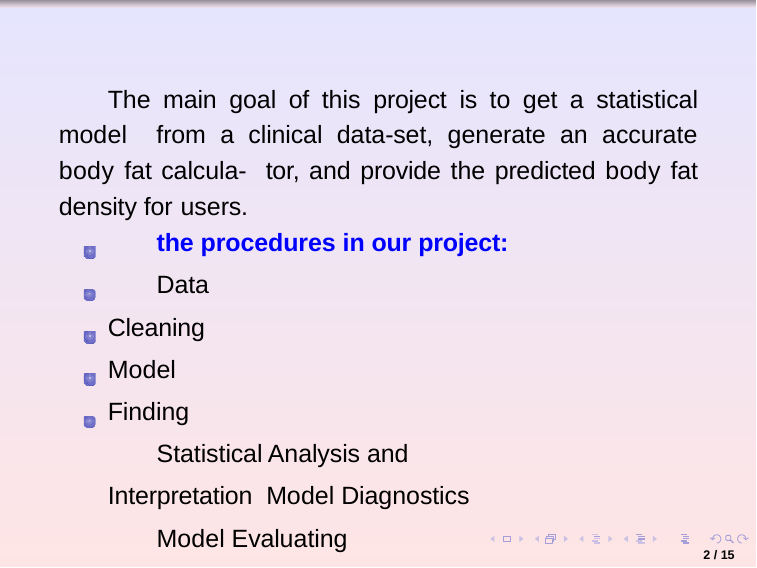

The main goal of this project is to get a statistical model  from a clinical data-set, generate an accurate body fat calcula-  tor, and provide the predicted body fat density for users.
the procedures in our project:
Data Cleaning  Model Finding
Statistical Analysis and Interpretation  Model Diagnostics
Model Evaluating

2 / 15